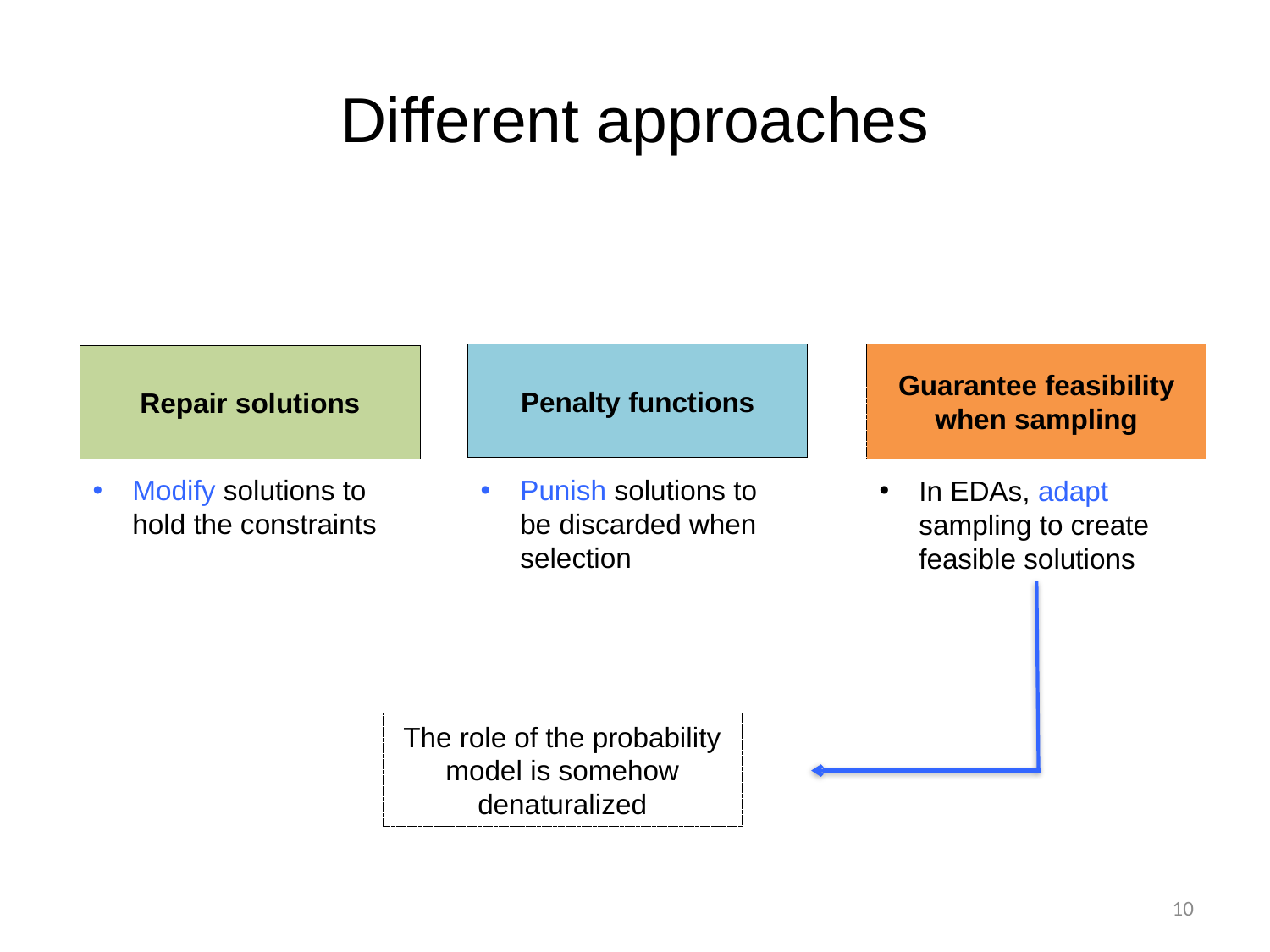

# Different approaches
Guarantee feasibility when sampling

Repair solutions

Penalty functions

Modify solutions to hold the constraints
Punish solutions to be discarded when selection
In EDAs, adapt sampling to create feasible solutions
The role of the probability model is somehow denaturalized
10